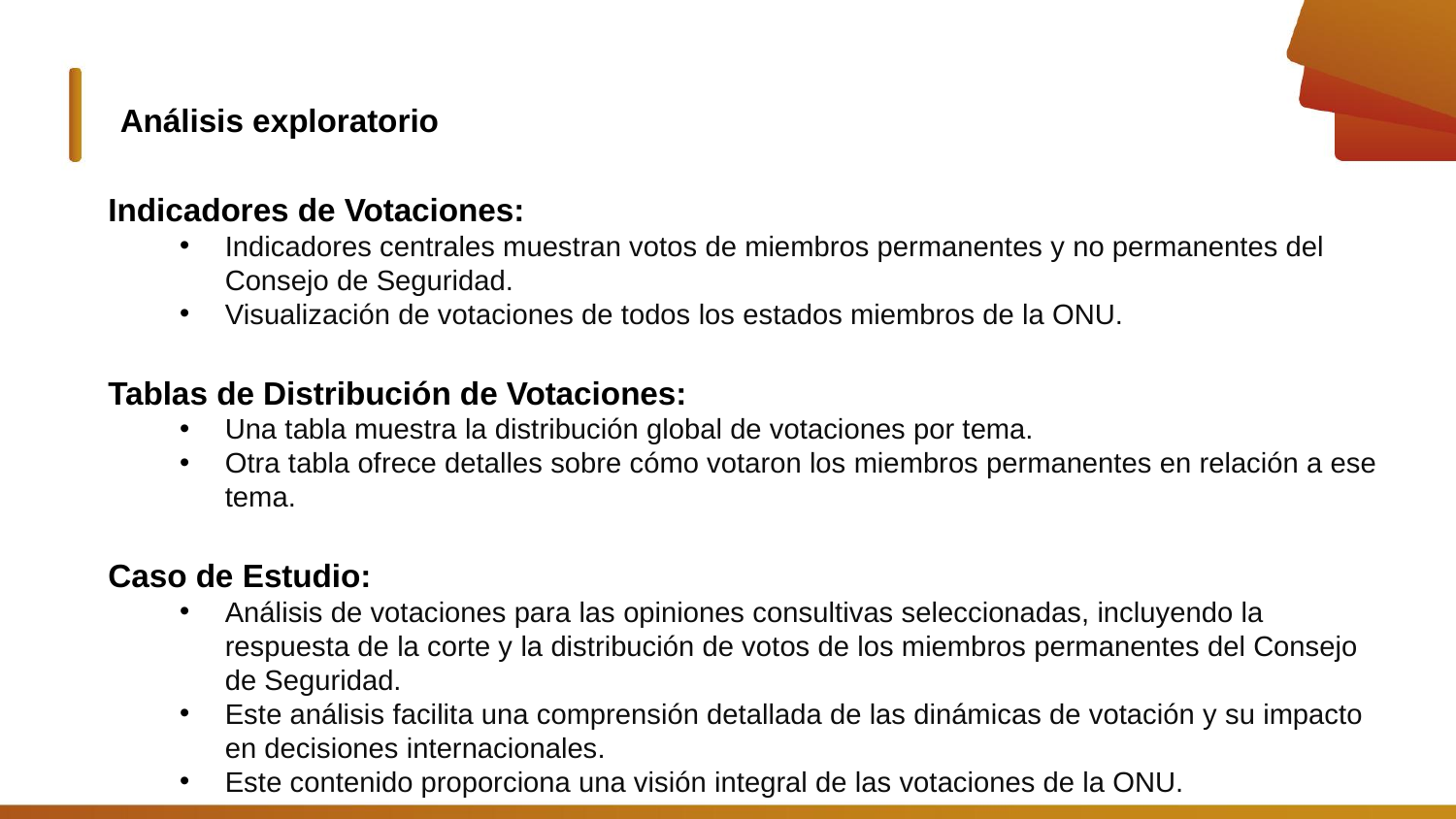

PMI (Project Management Institute)
Análisis exploratorio
Indicadores de Votaciones:
Indicadores centrales muestran votos de miembros permanentes y no permanentes del Consejo de Seguridad.
Visualización de votaciones de todos los estados miembros de la ONU.
Tablas de Distribución de Votaciones:
Una tabla muestra la distribución global de votaciones por tema.
Otra tabla ofrece detalles sobre cómo votaron los miembros permanentes en relación a ese tema.
Caso de Estudio:
Análisis de votaciones para las opiniones consultivas seleccionadas, incluyendo la respuesta de la corte y la distribución de votos de los miembros permanentes del Consejo de Seguridad.
Este análisis facilita una comprensión detallada de las dinámicas de votación y su impacto en decisiones internacionales.
Este contenido proporciona una visión integral de las votaciones de la ONU.